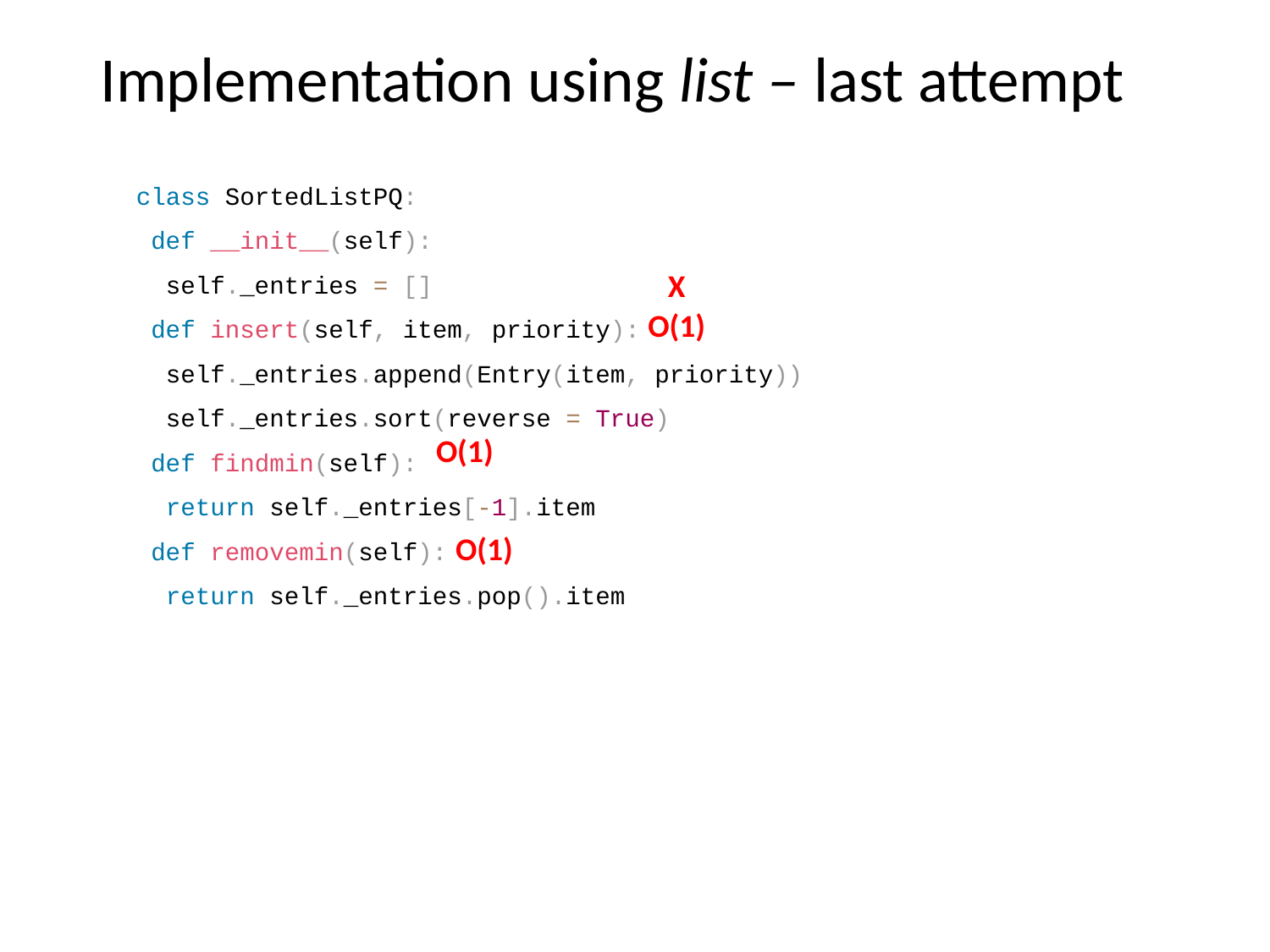

# Implementation using list – last attempt
class SortedListPQ:
 def __init__(self):
  self._entries = []
 def insert(self, item, priority):
  self._entries.append(Entry(item, priority))
  self._entries.sort(reverse = True)
 def findmin(self):
  return self._entries[‑1].item
 def removemin(self):
  return self._entries.pop().item
X
O(1)
O(1)
O(1)